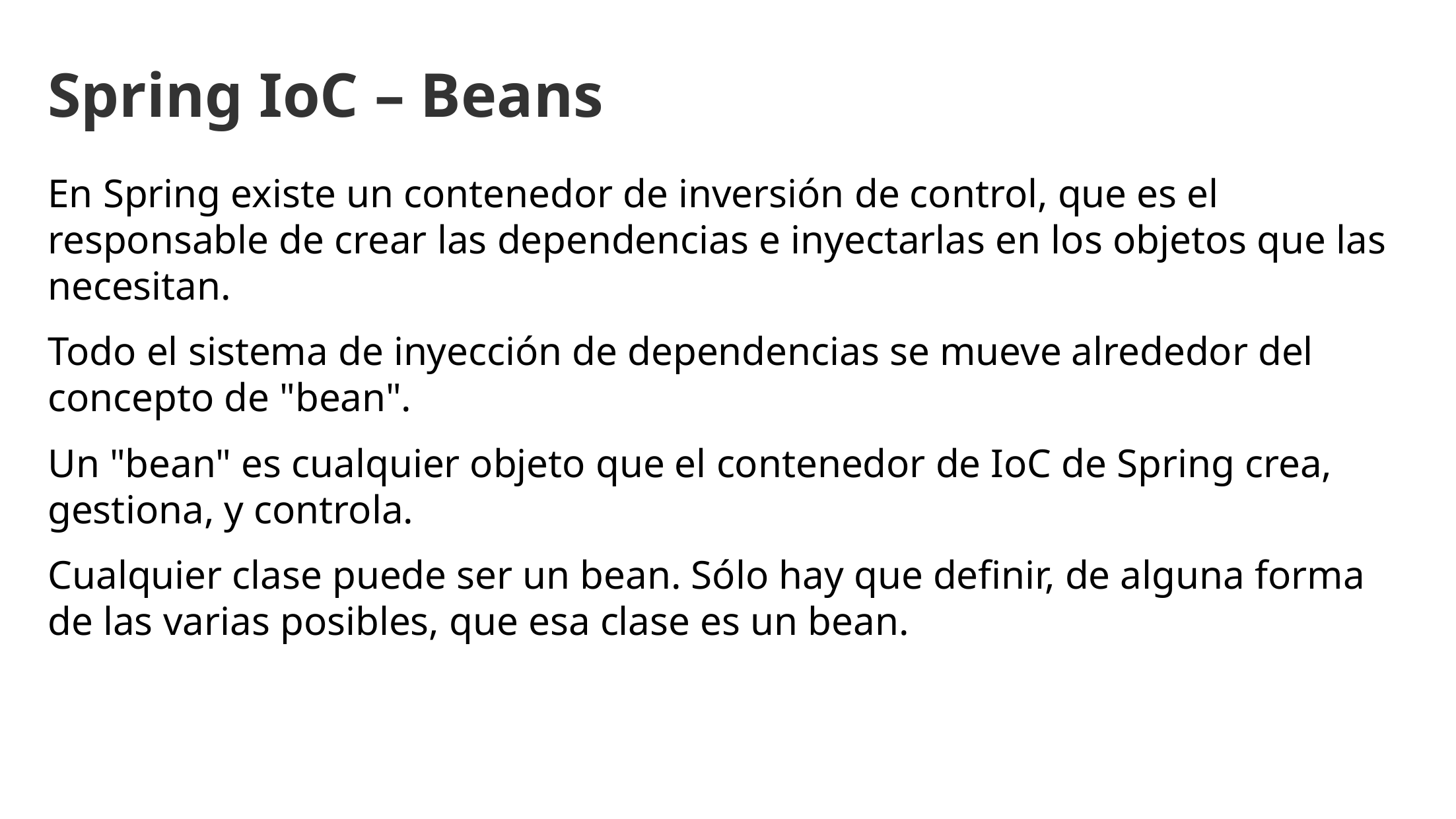

Spring IoC – Beans
En Spring existe un contenedor de inversión de control, que es el responsable de crear las dependencias e inyectarlas en los objetos que las necesitan.
Todo el sistema de inyección de dependencias se mueve alrededor del concepto de "bean".
Un "bean" es cualquier objeto que el contenedor de IoC de Spring crea, gestiona, y controla.
Cualquier clase puede ser un bean. Sólo hay que definir, de alguna forma de las varias posibles, que esa clase es un bean.